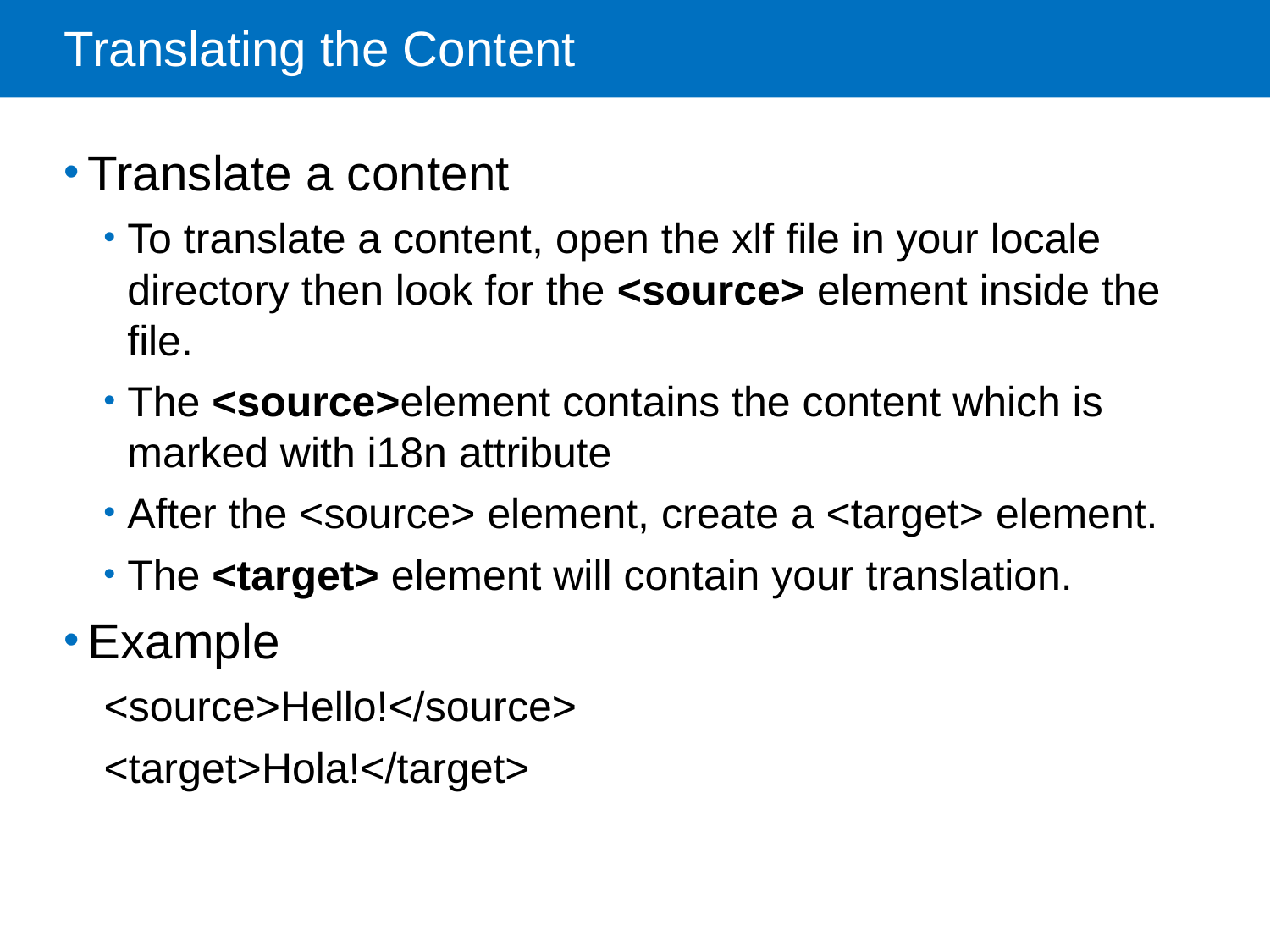

# Translating the Content
Translate a content
To translate a content, open the xlf file in your locale directory then look for the <source> element inside the file.
The <source>element contains the content which is marked with i18n attribute
After the <source> element, create a <target> element.
The <target> element will contain your translation.
Example
<source>Hello!</source>
<target>Hola!</target>